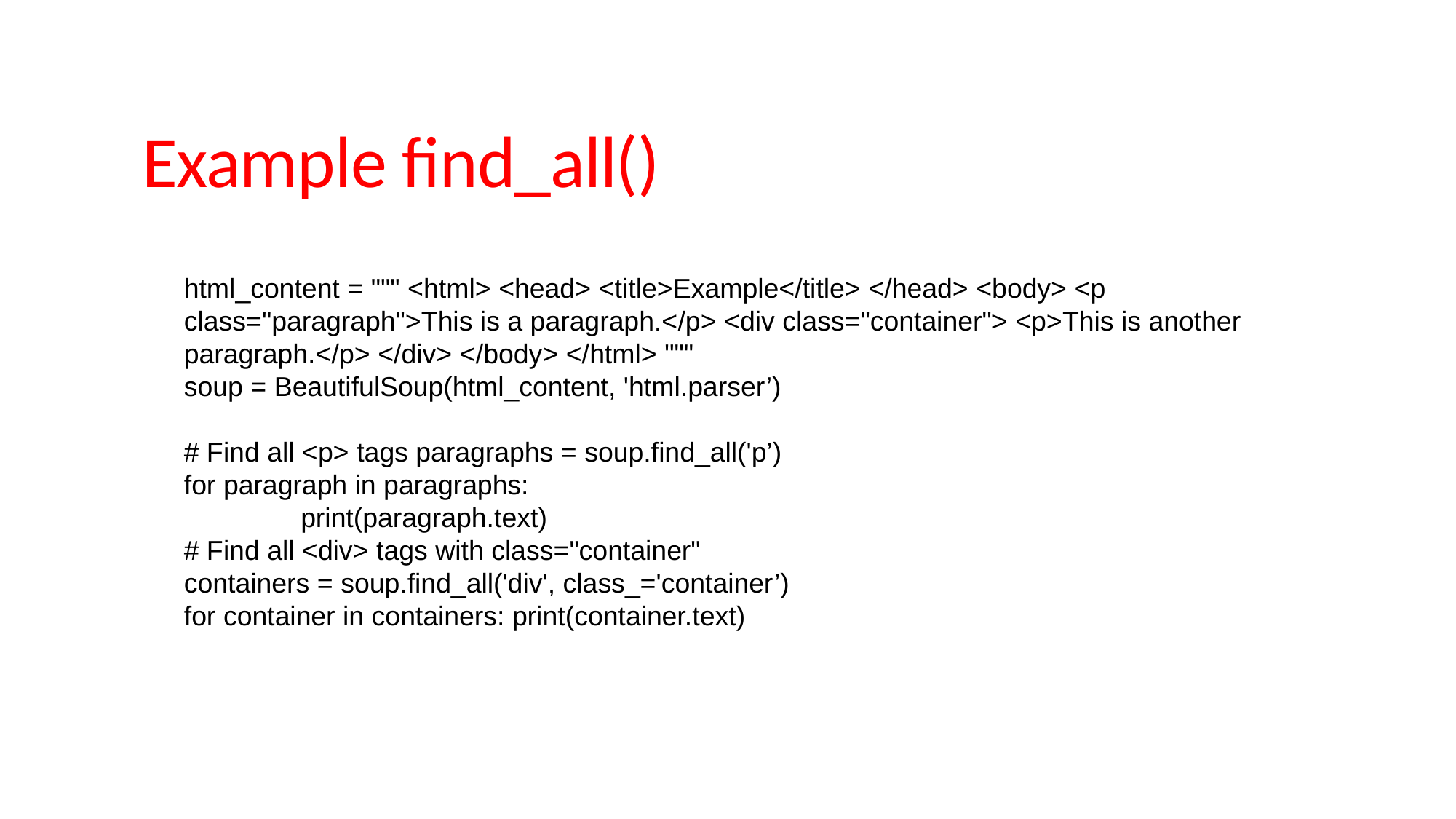

# Example find_all()
html_content = """ <html> <head> <title>Example</title> </head> <body> <p class="paragraph">This is a paragraph.</p> <div class="container"> <p>This is another paragraph.</p> </div> </body> </html> """
soup = BeautifulSoup(html_content, 'html.parser’)

# Find all <p> tags paragraphs = soup.find_all('p’)
for paragraph in paragraphs:
	 print(paragraph.text)
# Find all <div> tags with class="container"
containers = soup.find_all('div', class_='container’)
for container in containers: print(container.text)